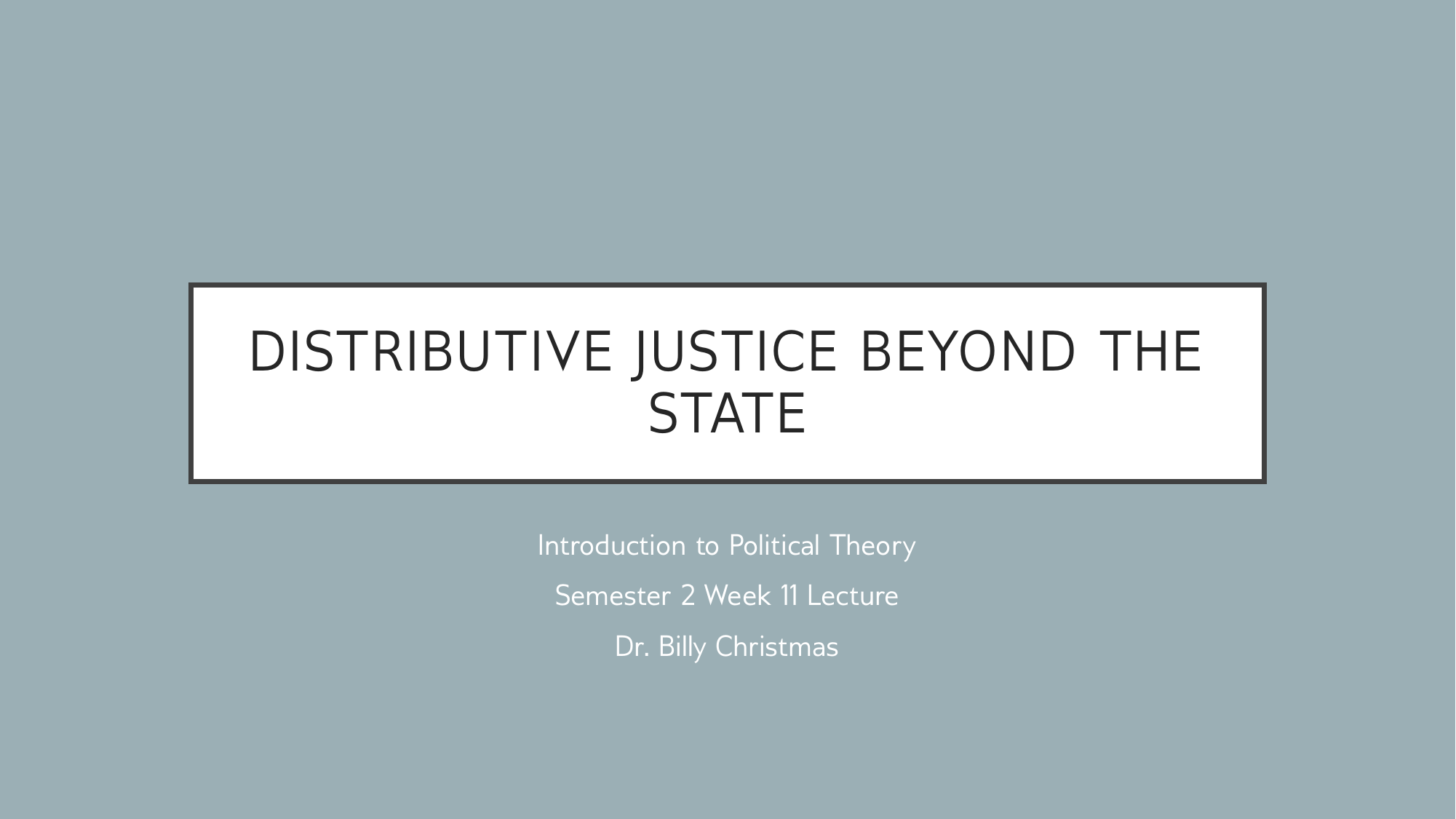

# Distributive Justice beyond the state
Introduction to Political Theory
Semester 2 Week 11 Lecture
Dr. Billy Christmas